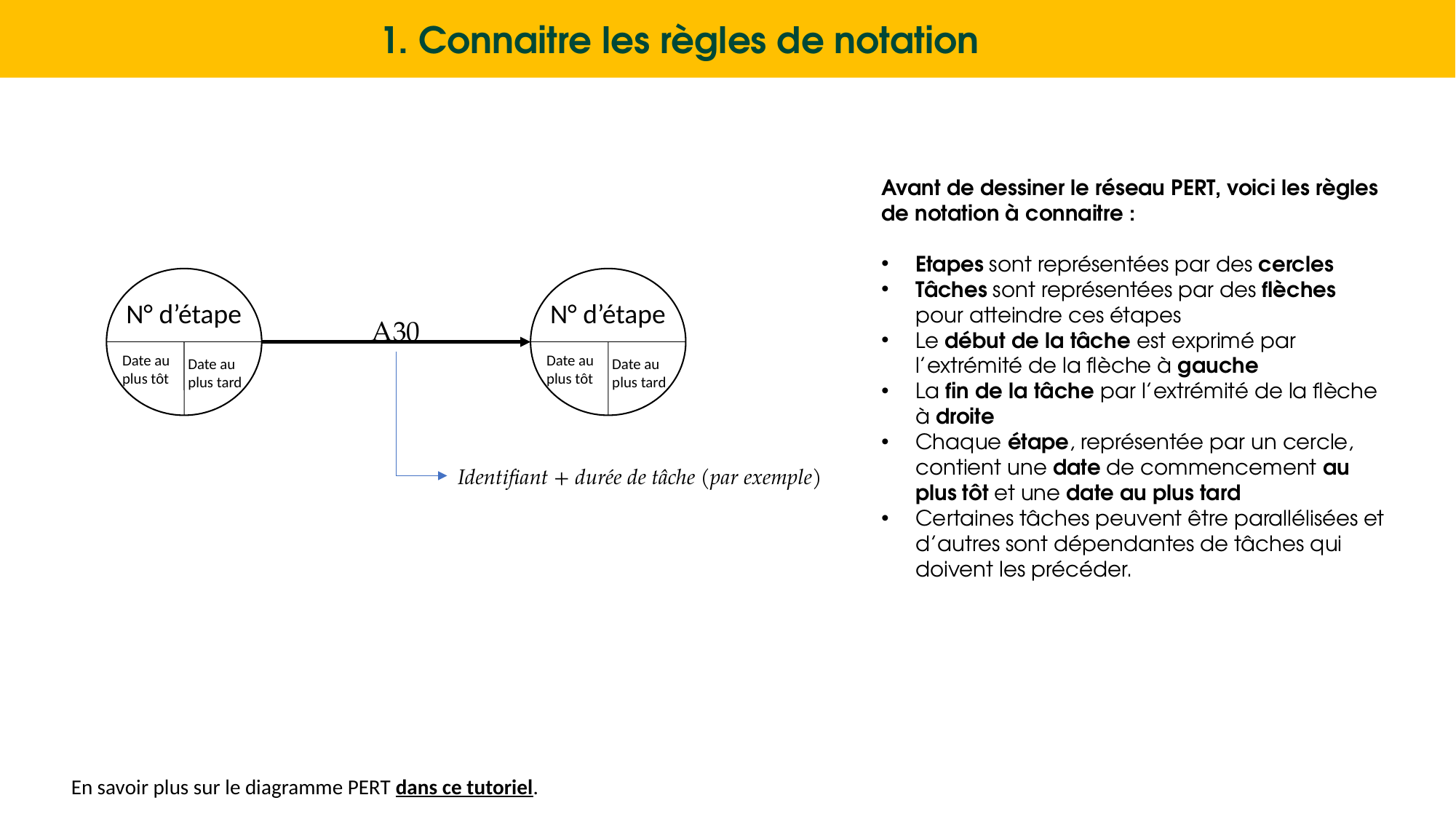

# 1. Connaitre les règles de notation
Avant de dessiner le réseau PERT, voici les règles de notation à connaitre :

Etapes sont représentées par des cercles
Tâches sont représentées par des flèches pour atteindre ces étapes
Le début de la tâche est exprimé par l’extrémité de la flèche à gauche
La fin de la tâche par l’extrémité de la flèche à droite
Chaque étape, représentée par un cercle, contient une date de commencement au plus tôt et une date au plus tard
Certaines tâches peuvent être parallélisées et d’autres sont dépendantes de tâches qui doivent les précéder.

N° d’étape
N° d’étape
A30
Date au plus tôt
Date au plus tôt
Date au plus tard
Date au plus tard
Identifiant + durée de tâche (par exemple)
En savoir plus sur le diagramme PERT dans ce tutoriel.